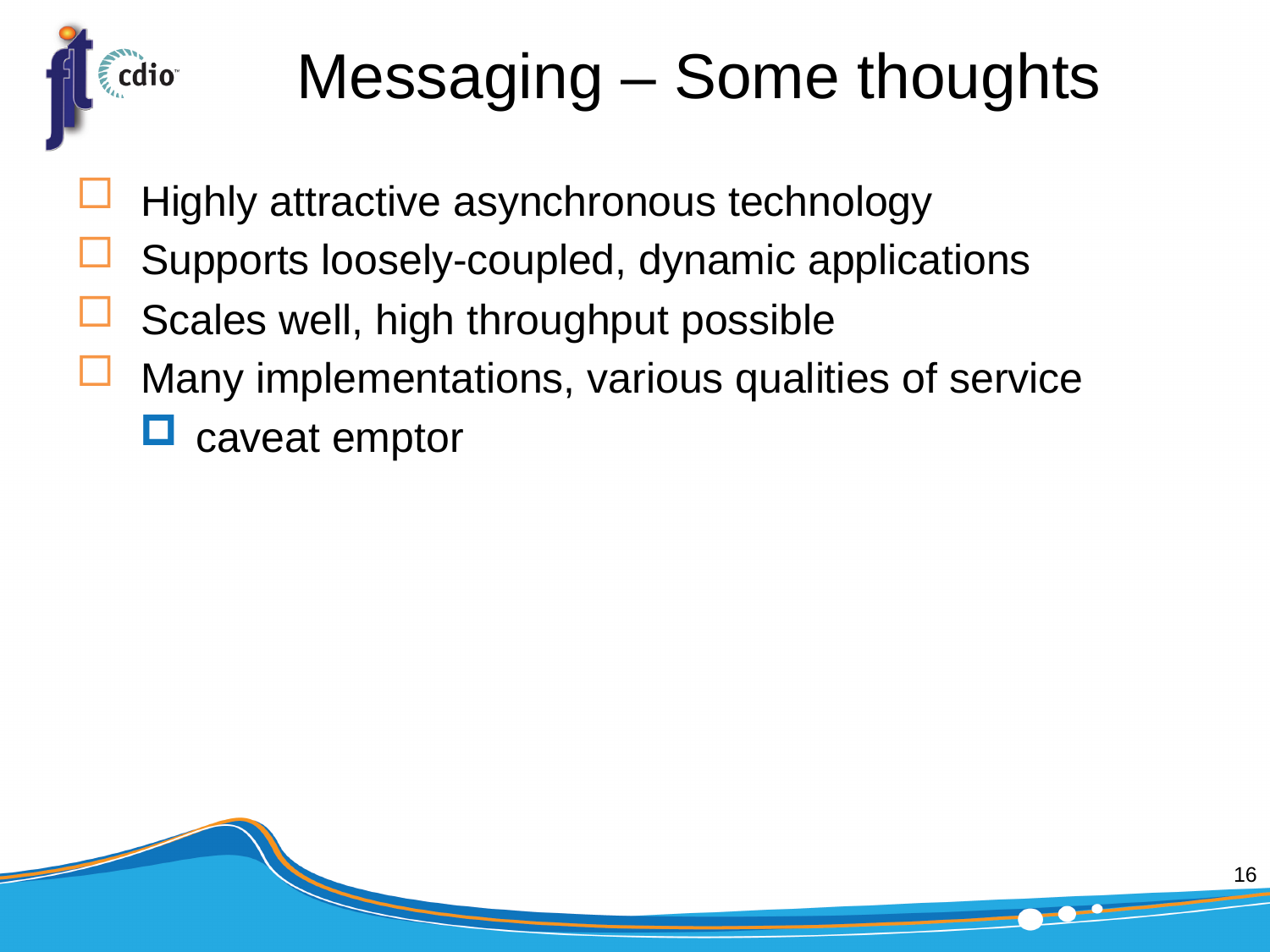

# Messaging – Some thoughts
Highly attractive asynchronous technology
Supports loosely-coupled, dynamic applications
Scales well, high throughput possible
Many implementations, various qualities of service
caveat emptor

16